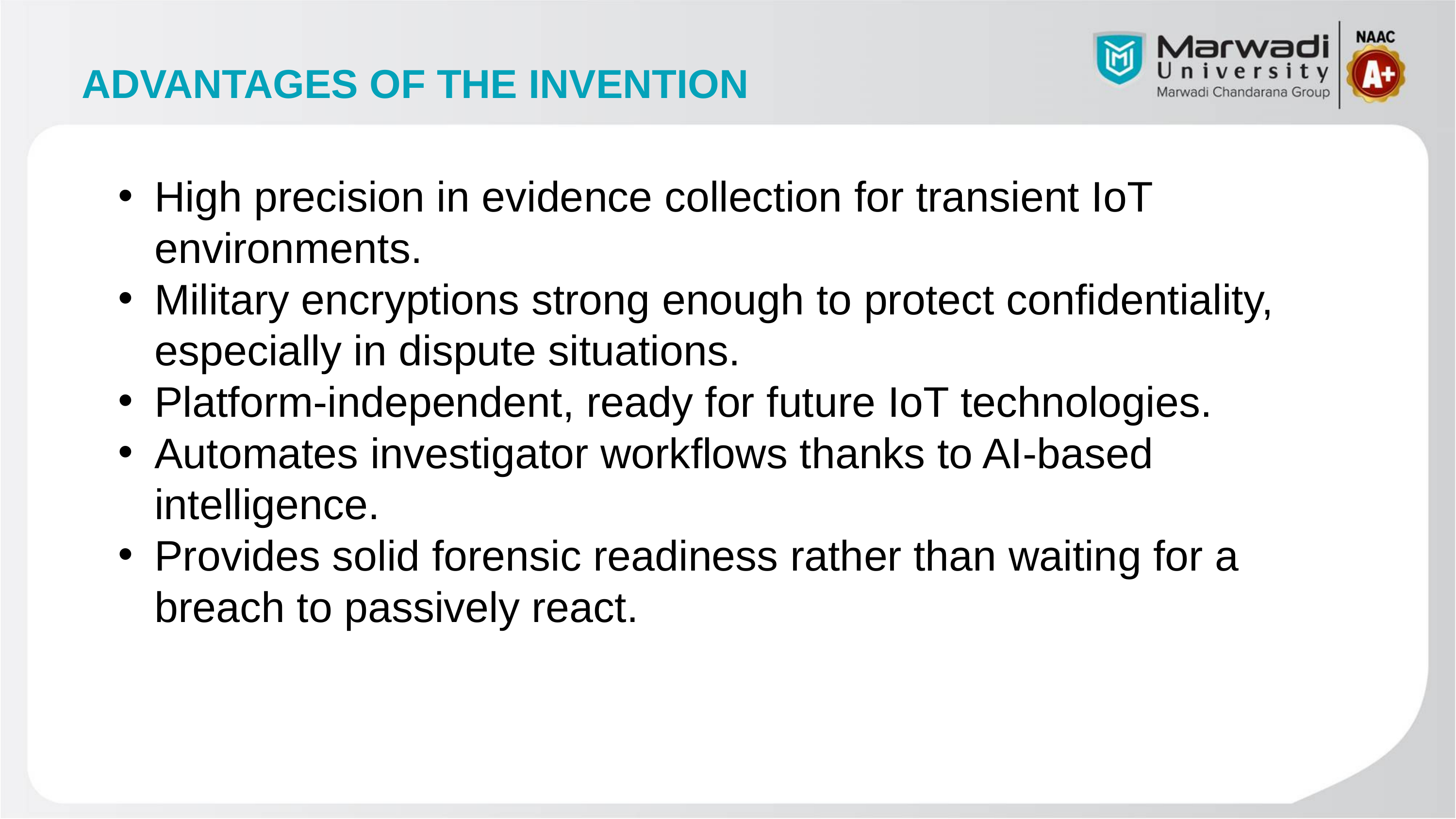

ADVANTAGES OF THE INVENTION
High precision in evidence collection for transient IoT environments.
Military encryptions strong enough to protect confidentiality, especially in dispute situations.
Platform-independent, ready for future IoT technologies.
Automates investigator workflows thanks to AI-based intelligence.
Provides solid forensic readiness rather than waiting for a breach to passively react.